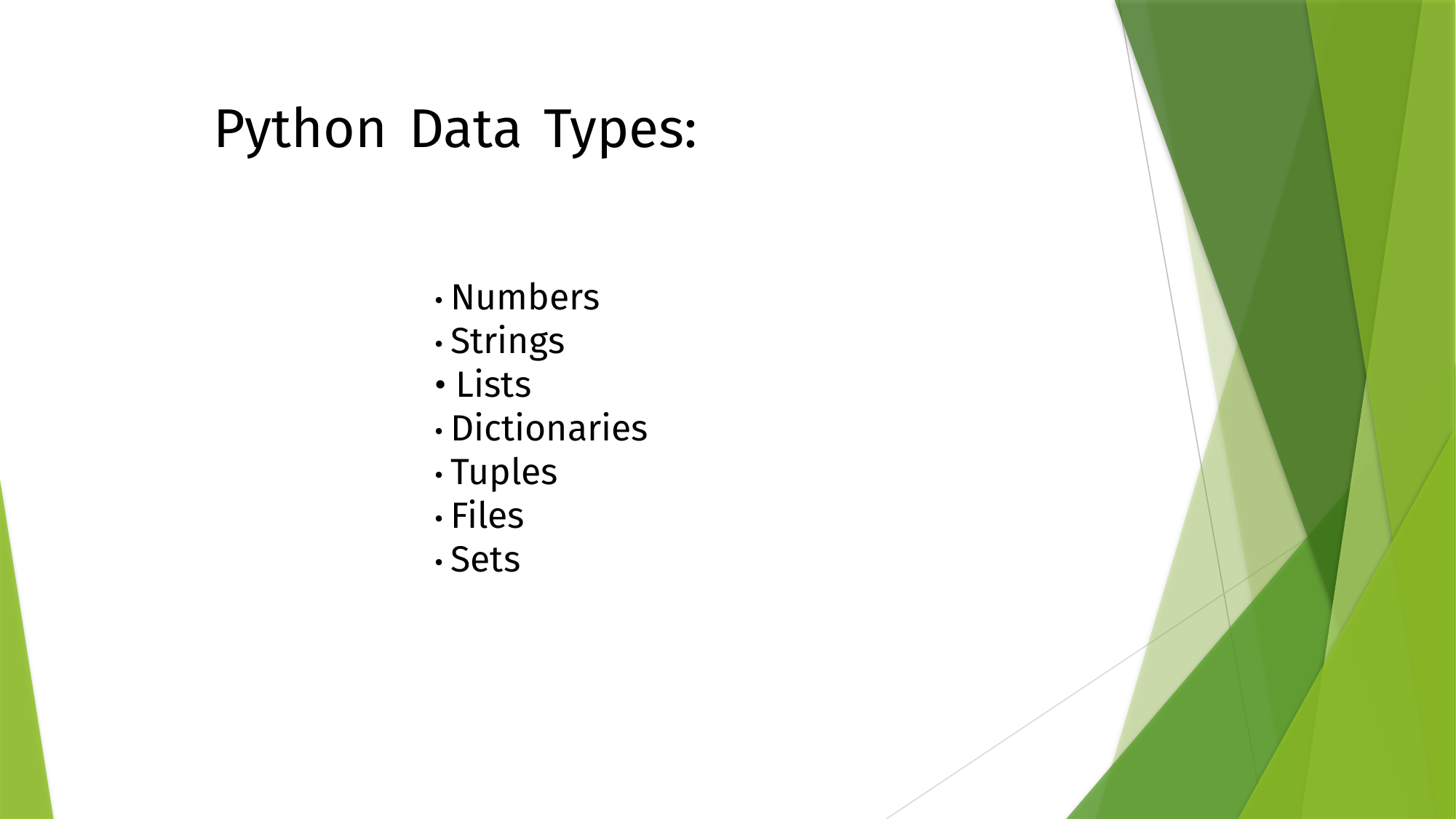

Python   Data   Types:
• Numbers
• Strings
• Lists
• Dictionaries
• Tuples
• Files
• Sets